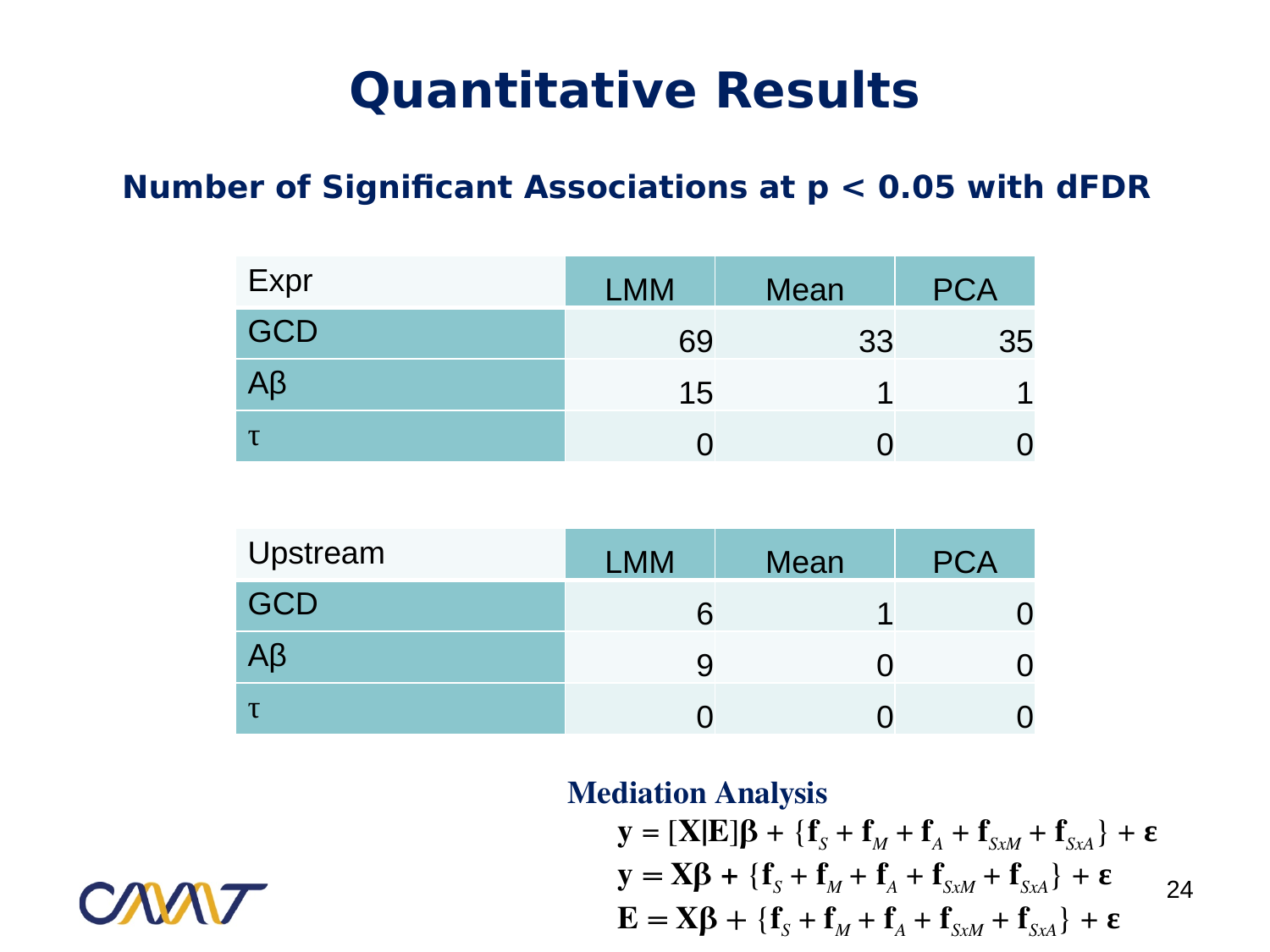

# Quantitative Results
Number of Significant Associations at p < 0.05 with dFDR

| Expr | LMM | Mean | PCA |
| --- | --- | --- | --- |
| GCD | 69 | 33 | 35 |
| Aβ | 15 | 1 | 1 |
| τ | 0 | 0 | 0 |
| Upstream | LMM | Mean | PCA |
| --- | --- | --- | --- |
| GCD | 6 | 1 | 0 |
| Aβ | 9 | 0 | 0 |
| τ | 0 | 0 | 0 |
Mediation Analysis
	y = [X|E]β + {fS + fM + fA + fSxM + fSxA} + ε
	y = Xβ + {fS + fM + fA + fSxM + fSxA} + ε
	E = Xβ + {fS + fM + fA + fSxM + fSxA} + ε
24